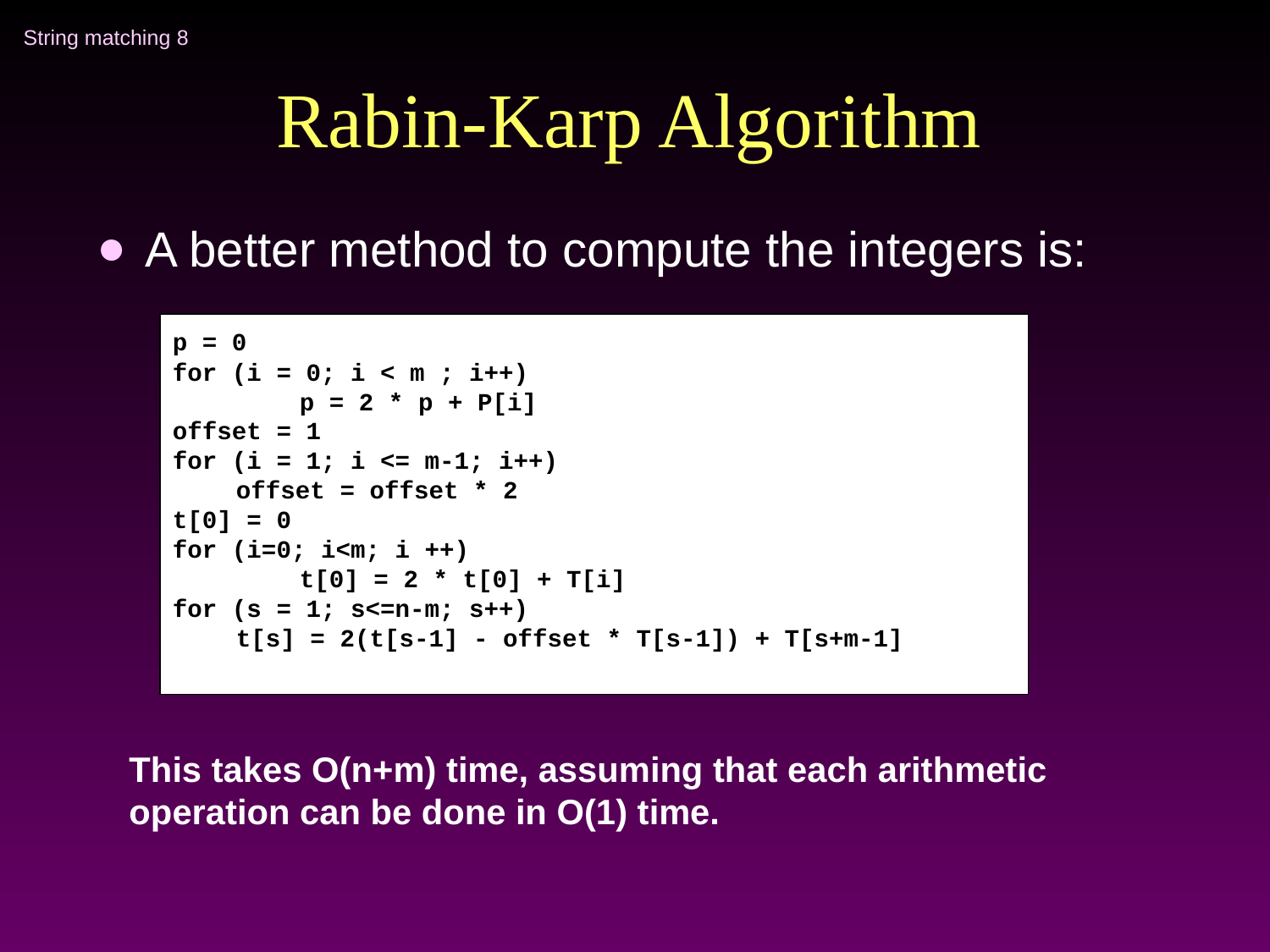

# Rabin-Karp Algorithm
A better method to compute the integers is:
p = 0
for (i = 0; i < m ; i++)
	p = 2 * p + P[i]
offset = 1
for (i = 1; i <= m-1; i++)
offset = offset * 2
t[0] = 0
for (i=0; i<m; i ++)
	t[0] = 2 * t[0] + T[i]
for (s = 1; s<=n-m; s++)
t[s] = 2(t[s-1] - offset * T[s-1]) + T[s+m-1]

This takes O(n+m) time, assuming that each arithmetic operation can be done in O(1) time.